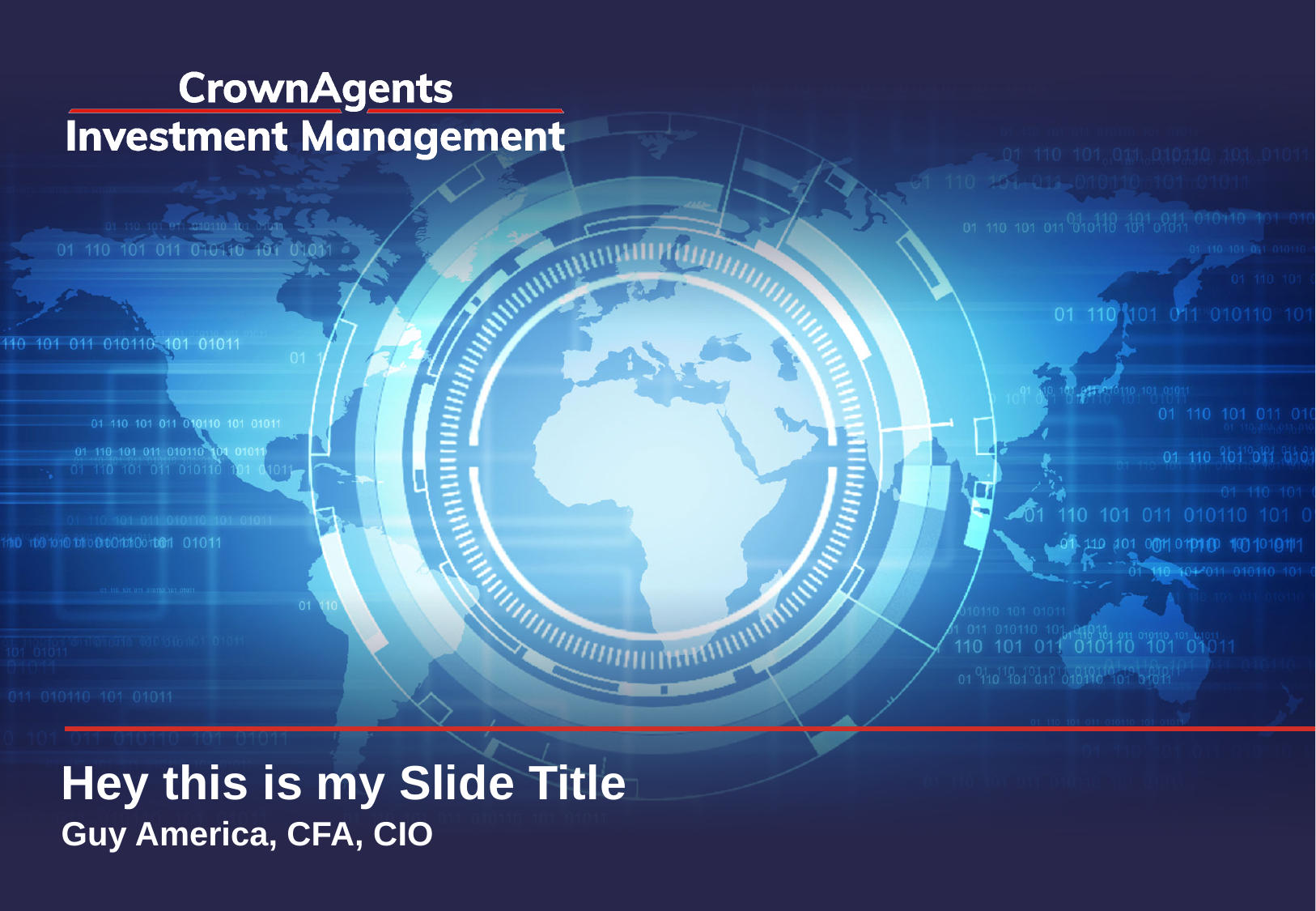

# Hey this is my Slide Title
Guy America, CFA, CIO